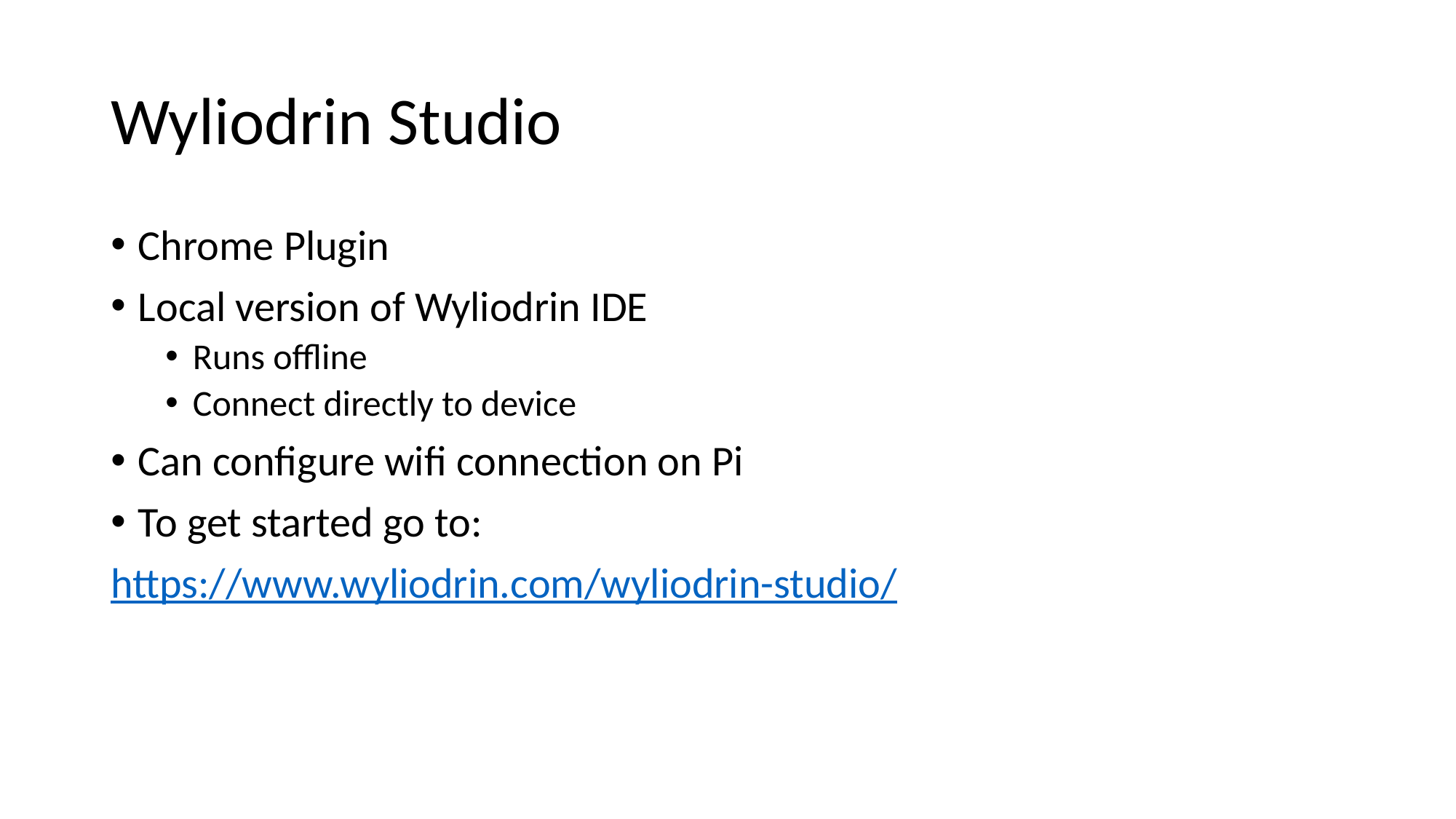

# Wyliodrin Studio
Chrome Plugin
Local version of Wyliodrin IDE
Runs offline
Connect directly to device
Can configure wifi connection on Pi
To get started go to:
https://www.wyliodrin.com/wyliodrin-studio/